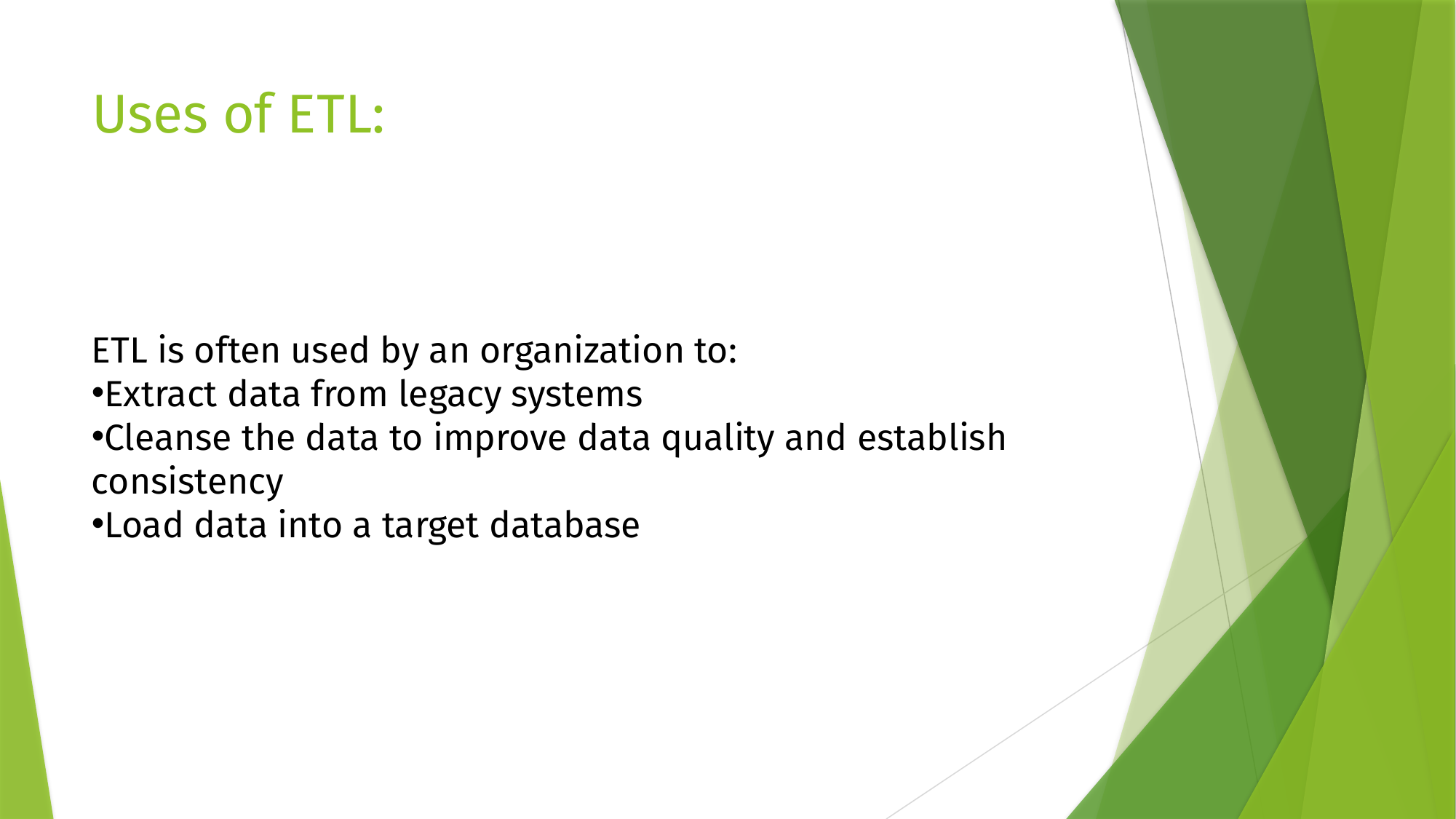

# Uses of ETL:
ETL is often used by an organization to:
Extract data from legacy systems
Cleanse the data to improve data quality and establish consistency
Load data into a target database